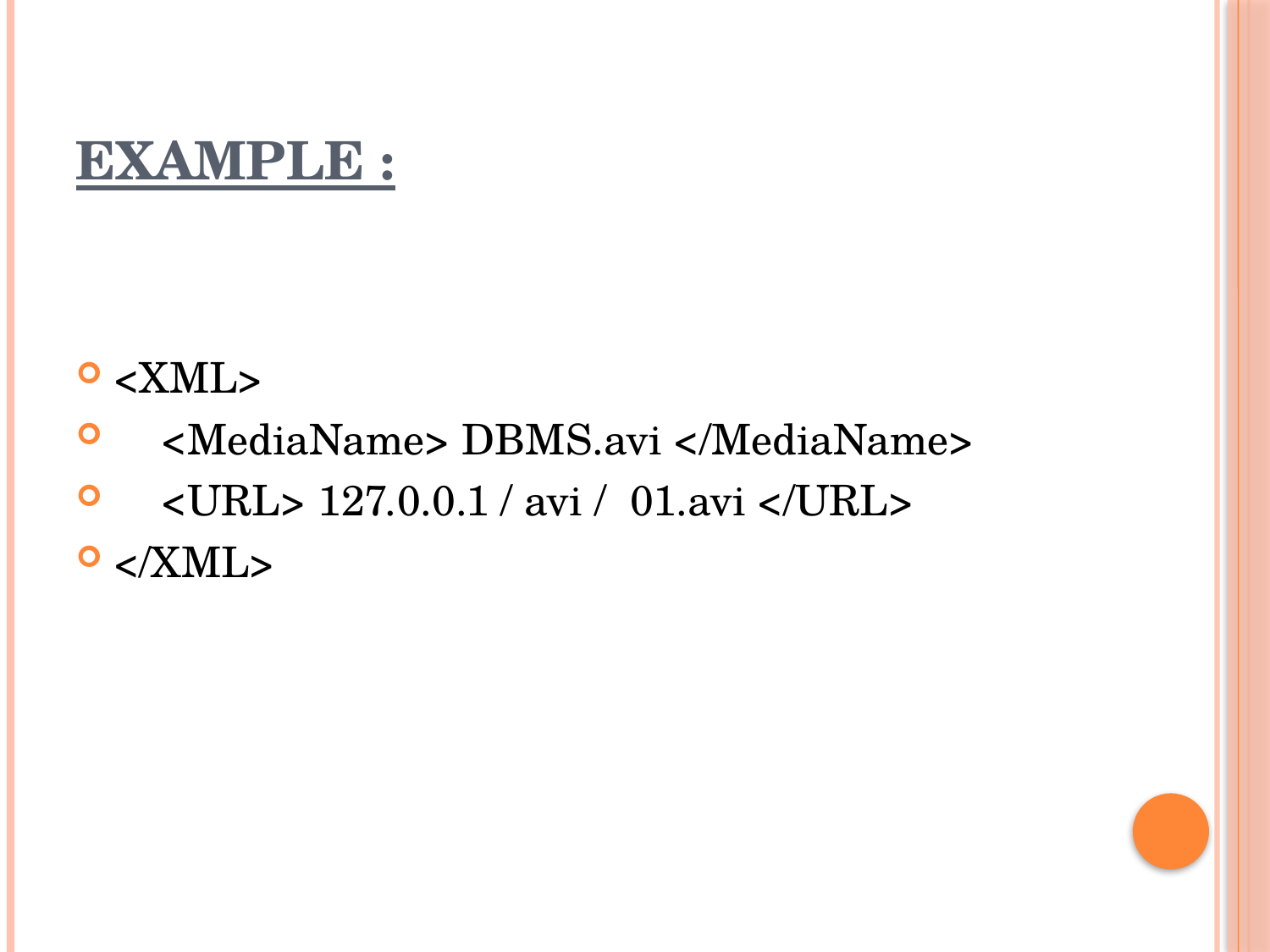

# Example :

<XML>
    <MediaName> DBMS.avi </MediaName>
    <URL> 127.0.0.1 / avi /  01.avi </URL>
</XML>